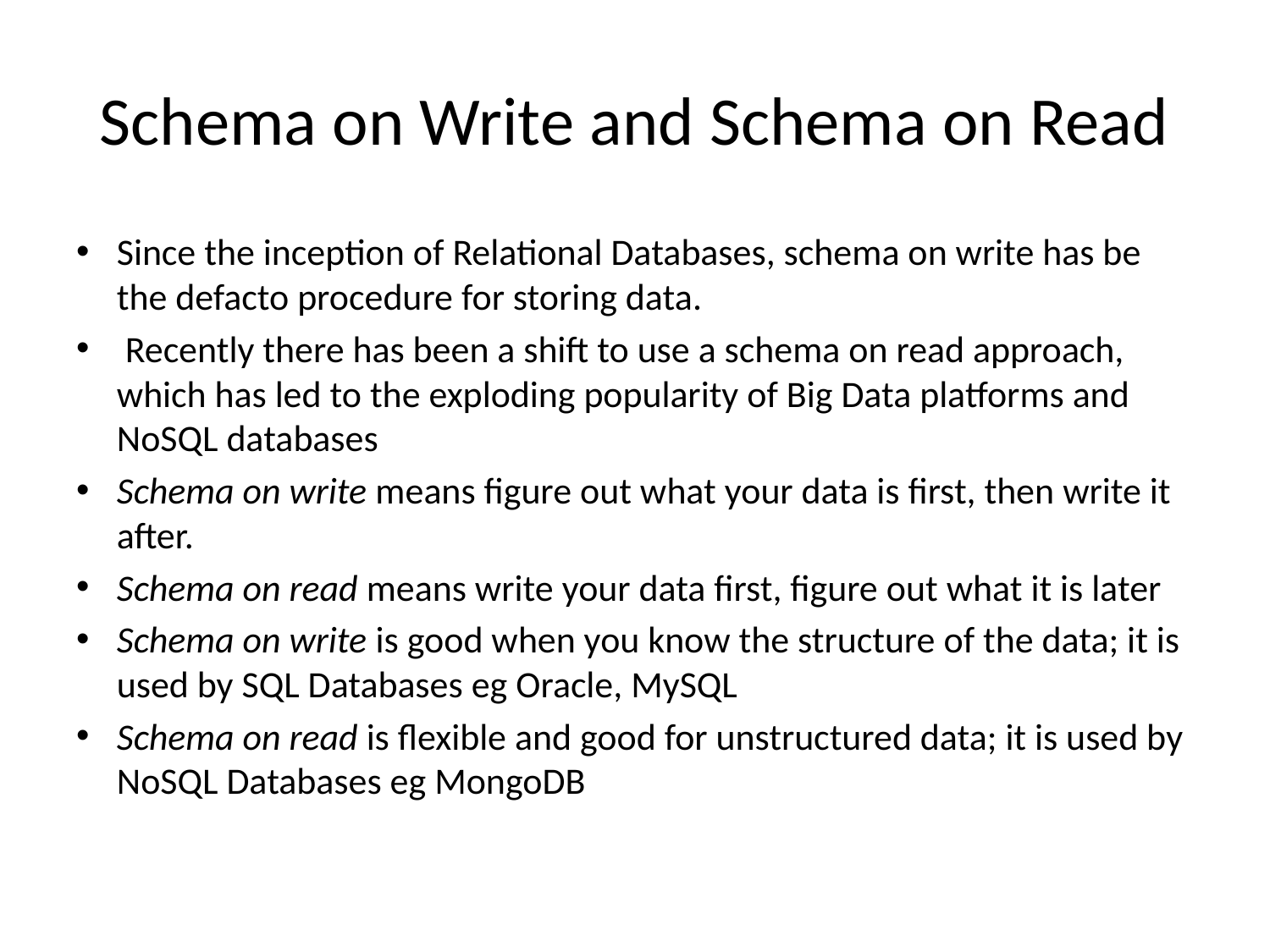

# Schema on Write and Schema on Read
Since the inception of Relational Databases, schema on write has be the defacto procedure for storing data.
 Recently there has been a shift to use a schema on read approach, which has led to the exploding popularity of Big Data platforms and NoSQL databases
Schema on write means figure out what your data is first, then write it after.
Schema on read means write your data first, figure out what it is later
Schema on write is good when you know the structure of the data; it is used by SQL Databases eg Oracle, MySQL
Schema on read is flexible and good for unstructured data; it is used by NoSQL Databases eg MongoDB